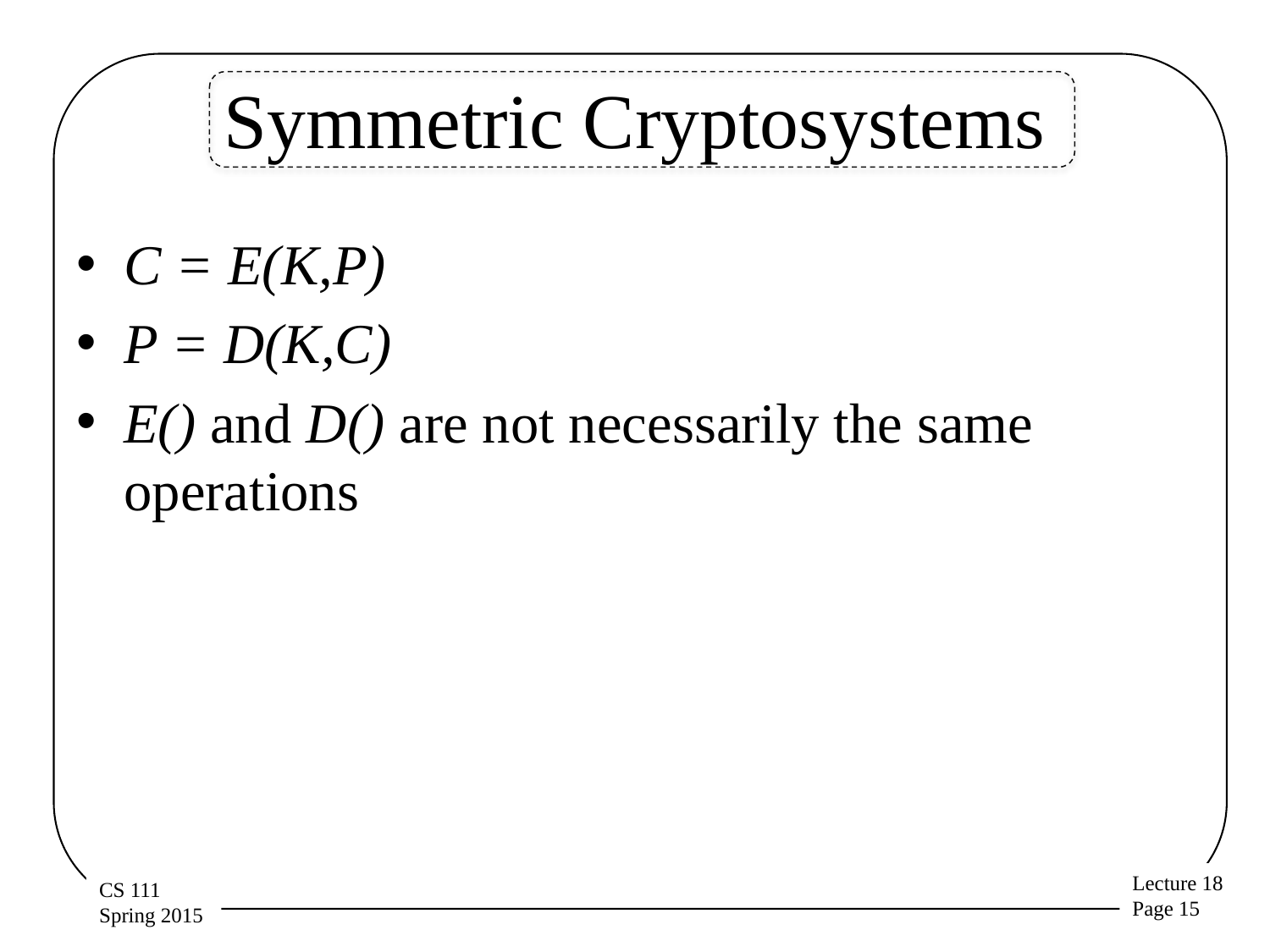

# Symmetric Cryptosystems

C = E(K,P)
P = D(K,C)
E() and D() are not necessarily the same operations